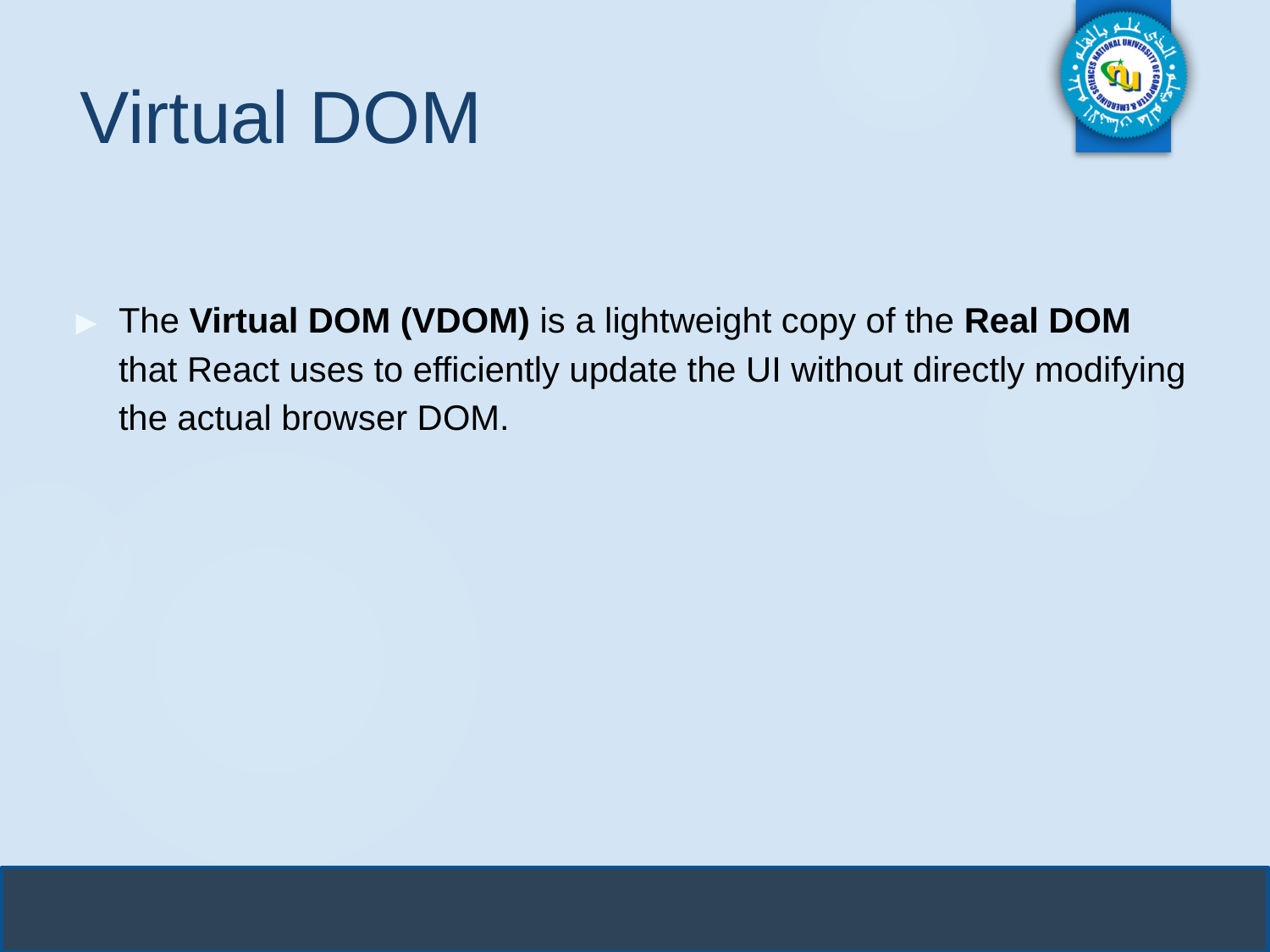

# Virtual DOM
The Virtual DOM (VDOM) is a lightweight copy of the Real DOM that React uses to efficiently update the UI without directly modifying the actual browser DOM.